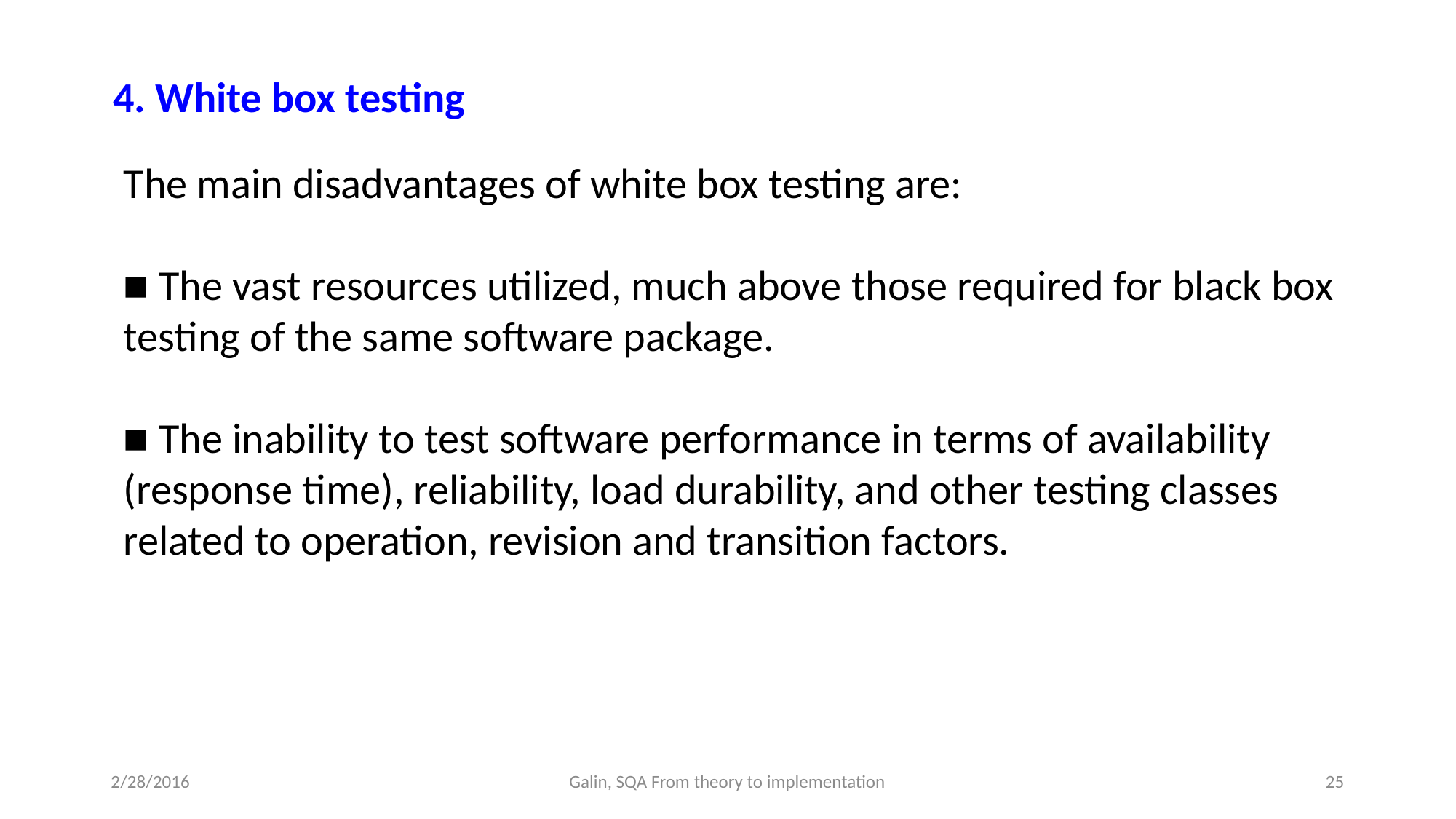

4. White box testing
The main disadvantages of white box testing are:

■ The vast resources utilized, much above those required for black box testing of the same software package.

■ The inability to test software performance in terms of availability
(response time), reliability, load durability, and other testing classes related to operation, revision and transition factors.
2/28/2016
Galin, SQA From theory to implementation
25